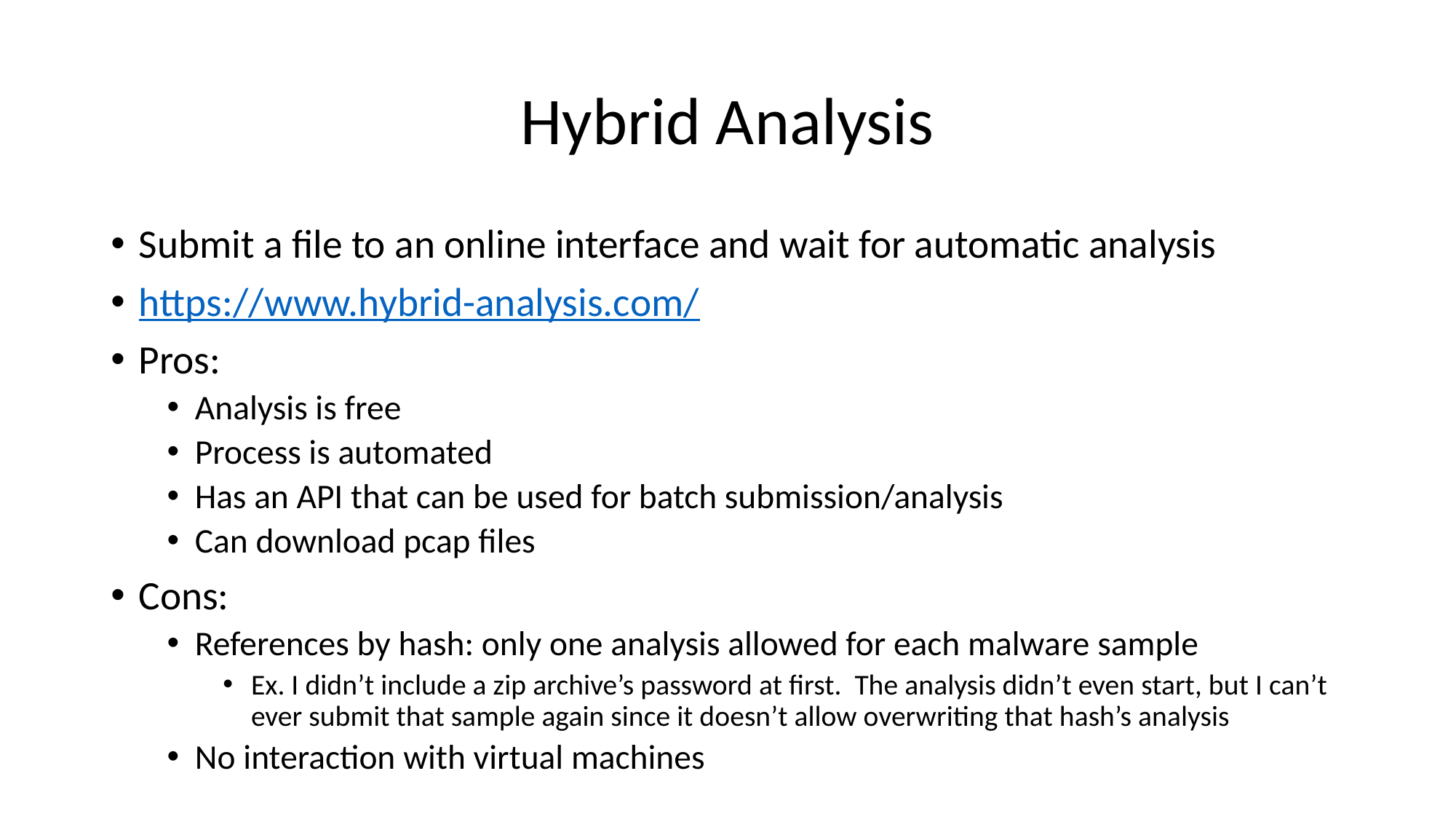

# Hybrid Analysis
Submit a file to an online interface and wait for automatic analysis
https://www.hybrid-analysis.com/
Pros:
Analysis is free
Process is automated
Has an API that can be used for batch submission/analysis
Can download pcap files
Cons:
References by hash: only one analysis allowed for each malware sample
Ex. I didn’t include a zip archive’s password at first.  The analysis didn’t even start, but I can’t ever submit that sample again since it doesn’t allow overwriting that hash’s analysis
No interaction with virtual machines